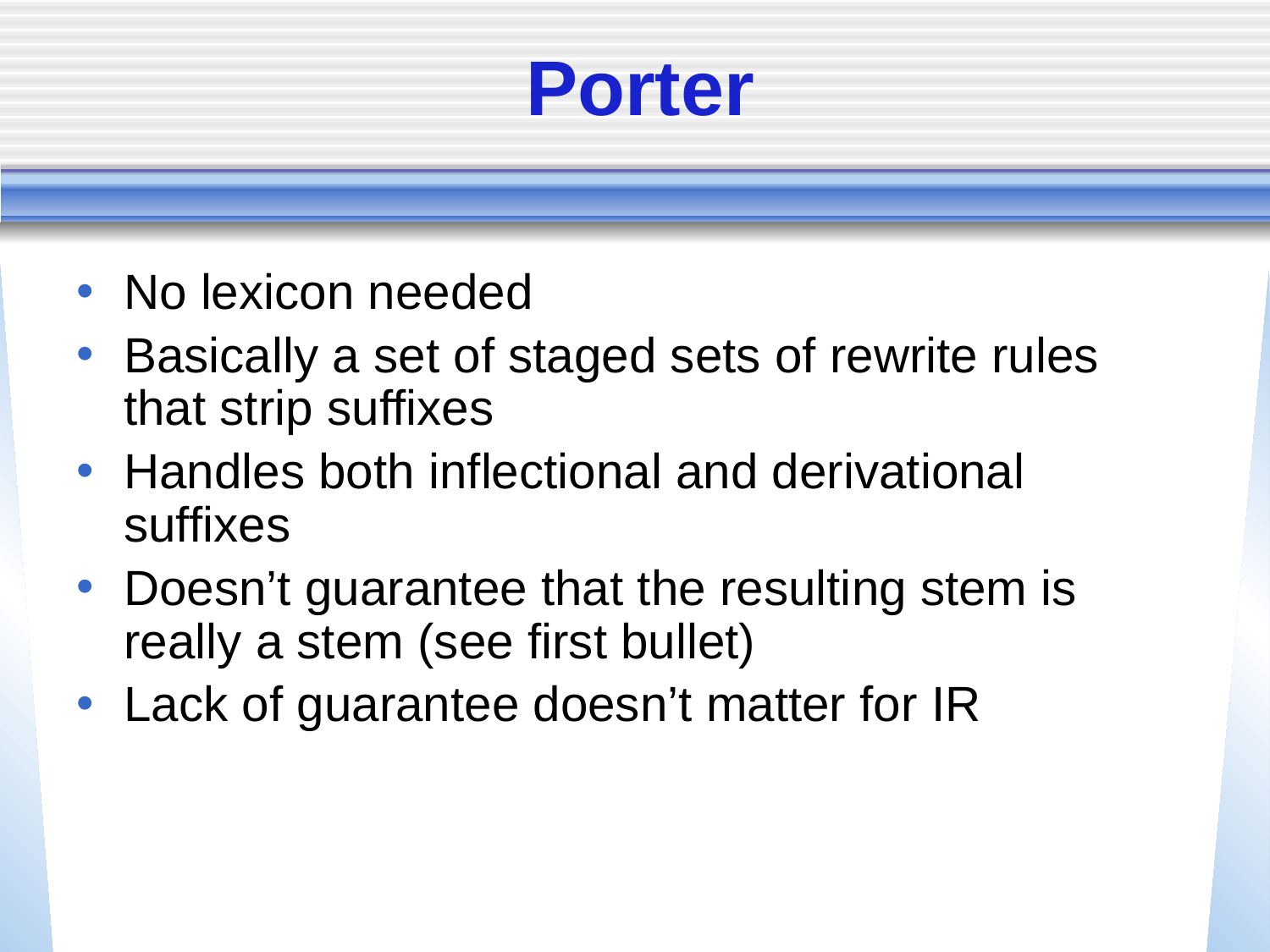

# Porter
No lexicon needed
Basically a set of staged sets of rewrite rules that strip suffixes
Handles both inflectional and derivational suffixes
Doesn’t guarantee that the resulting stem is really a stem (see first bullet)
Lack of guarantee doesn’t matter for IR